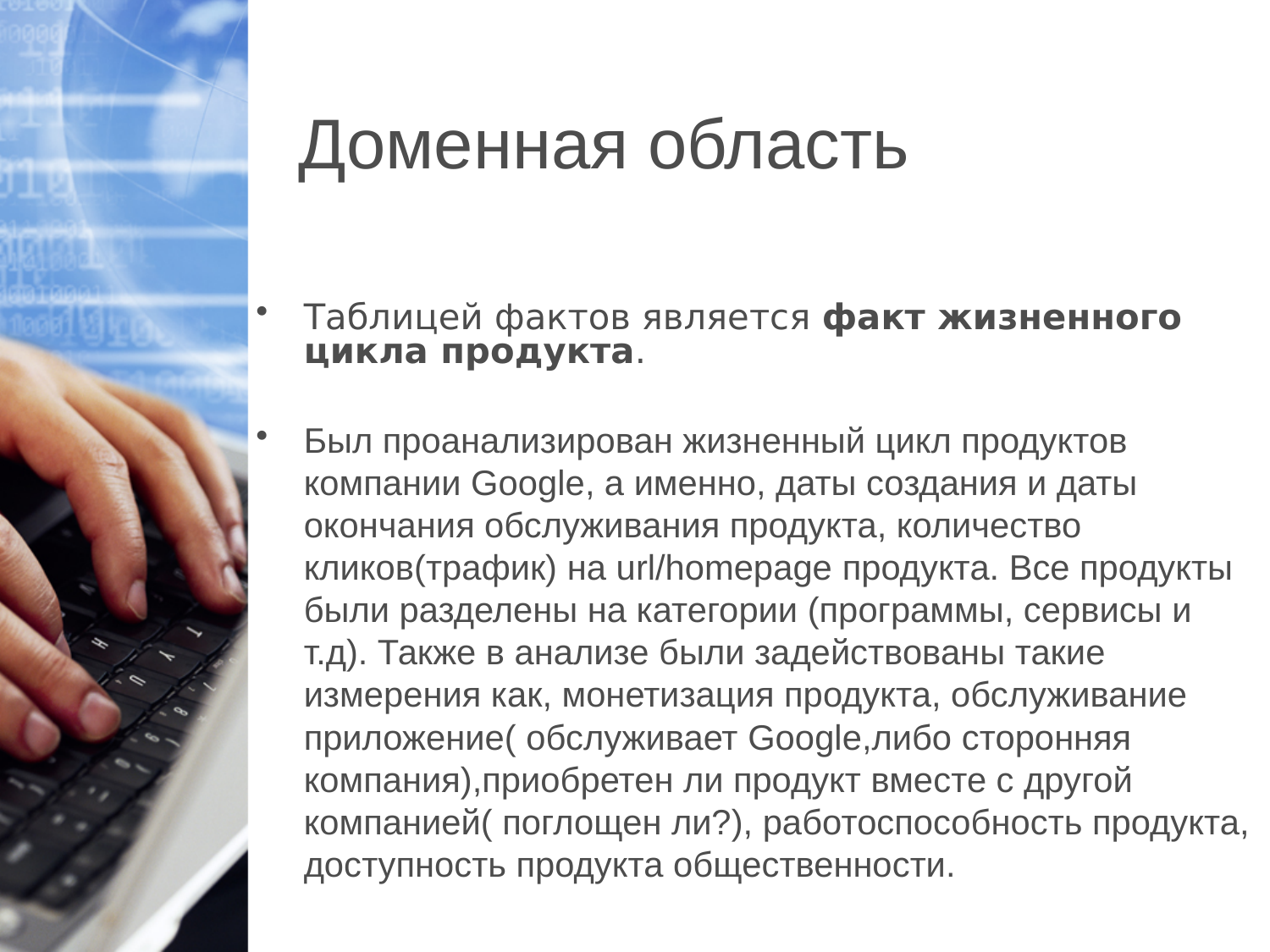

# Доменная область
Таблицей фактов является факт жизненного цикла продукта.

Был проанализирован жизненный цикл продуктов компании Google, а именно, даты создания и даты окончания обслуживания продукта, количество кликов(трафик) на url/homepage продукта. Все продукты были разделены на категории (программы, сервисы и т.д). Также в анализе были задействованы такие измерения как, монетизация продукта, обслуживание приложение( обслуживает Google,либо сторонняя компания),приобретен ли продукт вместе с другой компанией( поглощен ли?), работоспособность продукта, доступность продукта общественности.